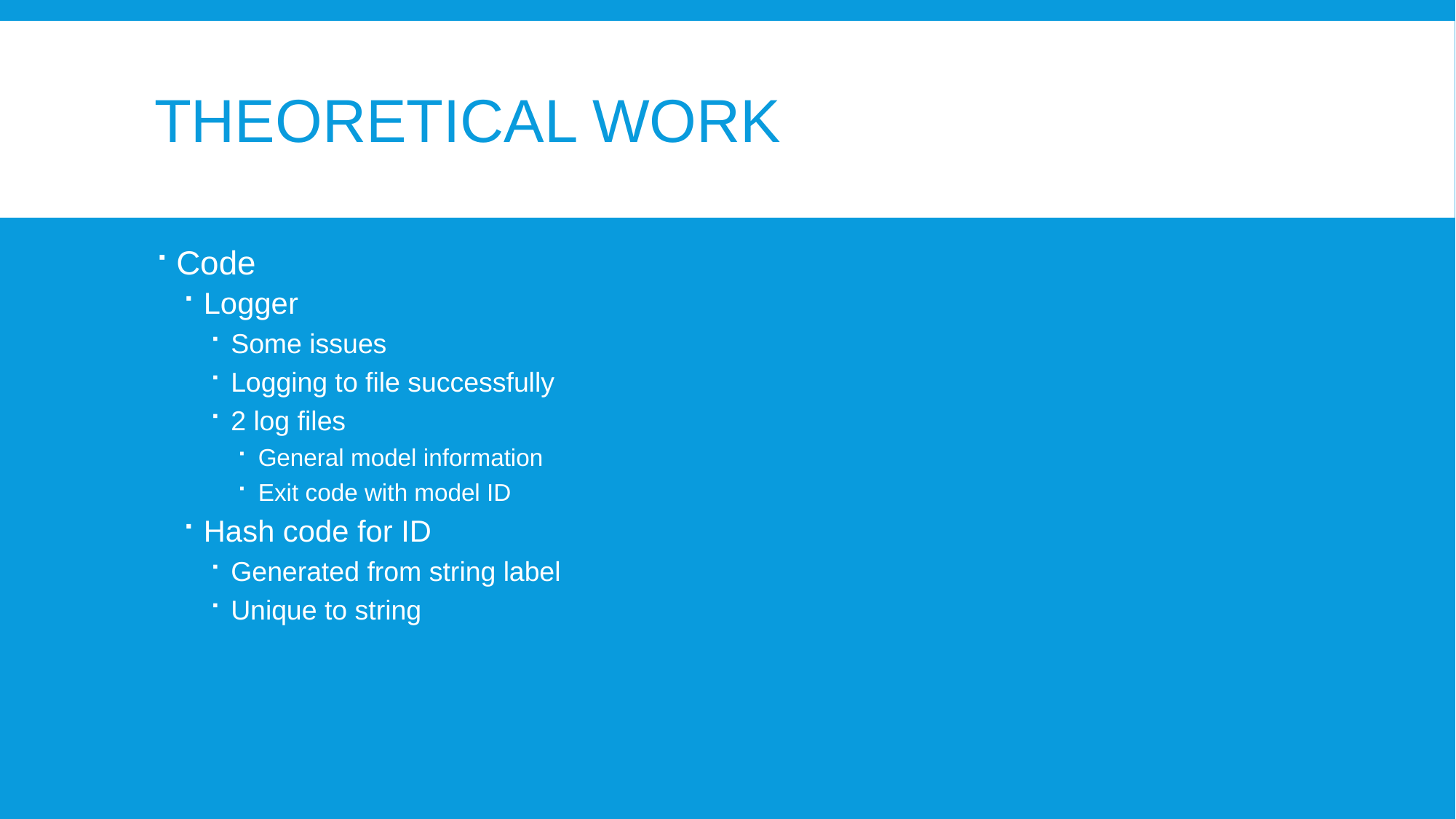

# Theoretical Work
Code
Logger
Some issues
Logging to file successfully
2 log files
General model information
Exit code with model ID
Hash code for ID
Generated from string label
Unique to string